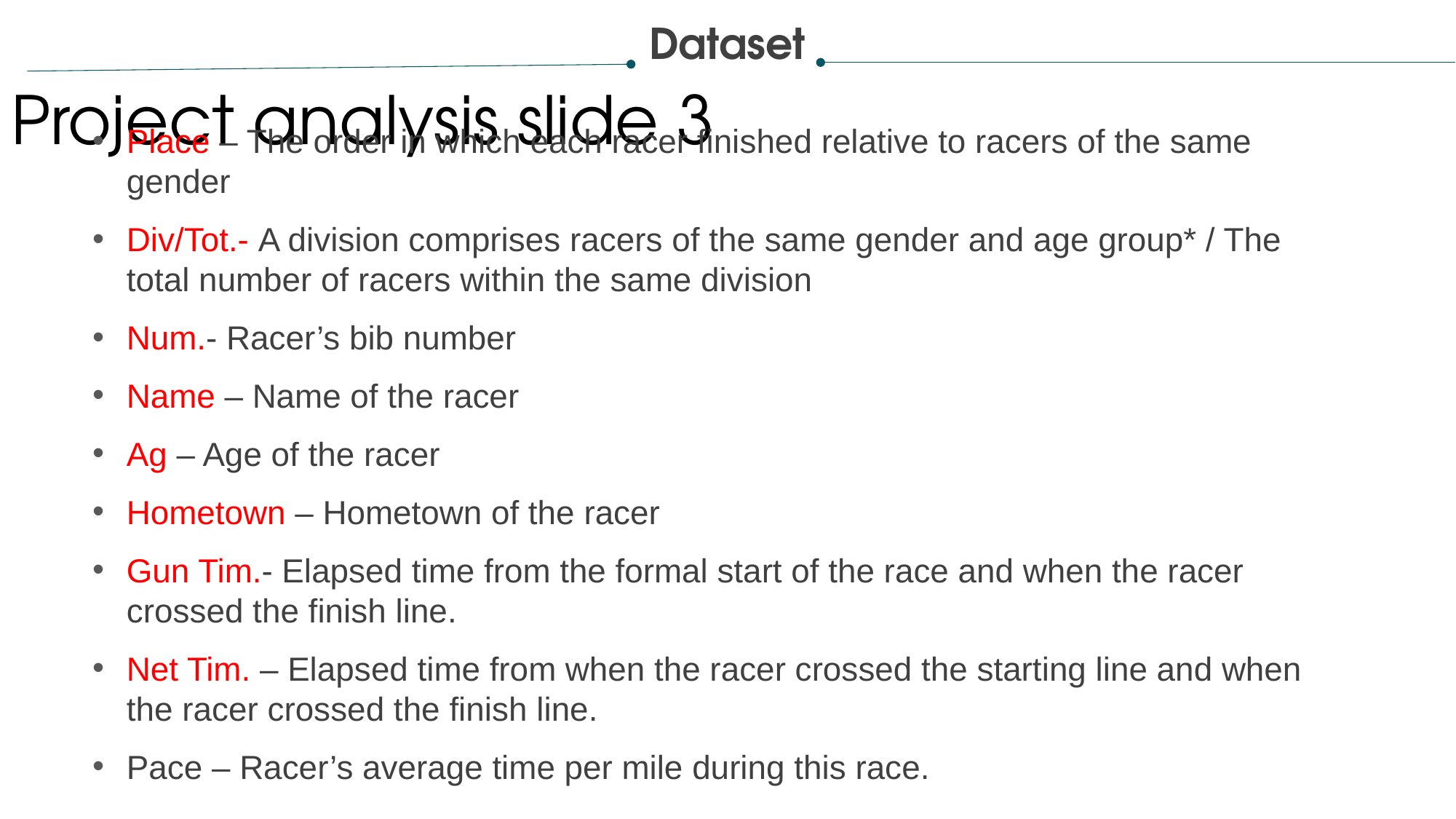

Dataset
Project analysis slide 3
Place – The order in which each racer finished relative to racers of the same gender
Div/Tot.- A division comprises racers of the same gender and age group* / The total number of racers within the same division
Num.- Racer’s bib number
Name – Name of the racer
Ag – Age of the racer
Hometown – Hometown of the racer
Gun Tim.- Elapsed time from the formal start of the race and when the racer crossed the finish line.
Net Tim. – Elapsed time from when the racer crossed the starting line and when the racer crossed the finish line.
Pace – Racer’s average time per mile during this race.

MARKET ANALYSIS
TECHNICAL ANALYSIS
FINANCIAL ANALYSIS
ECONOMIC ANALYSIS
ECOLOGICAL ANALYSIS
Lorem ipsum dolor sit amet, consectetur adipiscing elit, sed do eiusmod tempor incididunt ut labore et dolore magna aliqua.
Lorem ipsum dolor sit amet, consectetur adipiscing elit, sed do eiusmod tempor incididunt ut labore et dolore magna aliqua.
Lorem ipsum dolor sit amet, consectetur adipiscing elit, sed do eiusmod tempor incididunt ut labore et dolore magna aliqua.
Lorem ipsum dolor sit amet, consectetur adipiscing elit, sed do eiusmod tempor incididunt ut labore et dolore magna aliqua.
Lorem ipsum dolor sit amet, consectetur adipiscing elit, sed do eiusmod tempor incididunt ut labore et dolore magna aliqua.